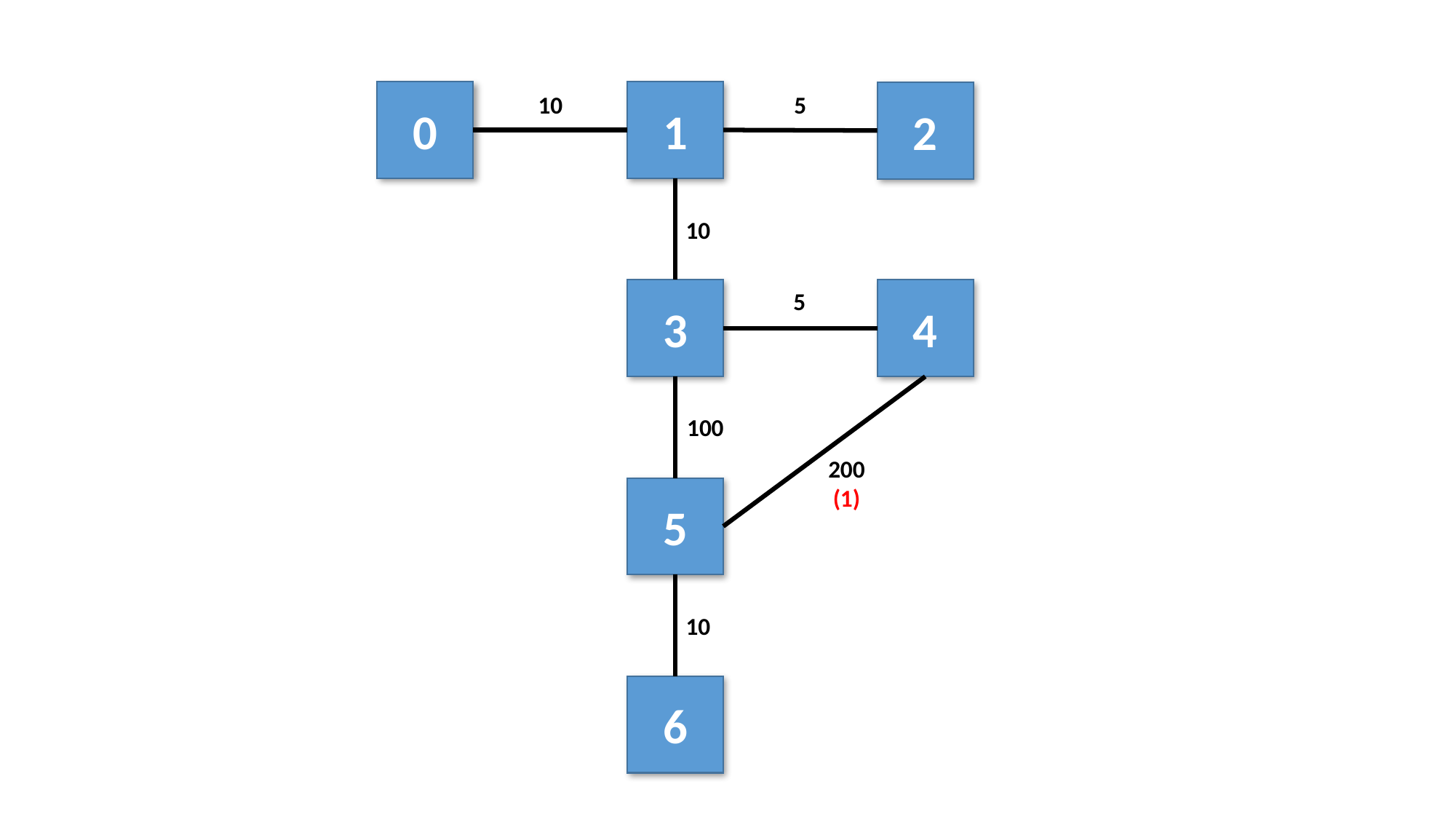

10
5
0
1
2
10
5
4
3
100
200
(1)
5
10
6